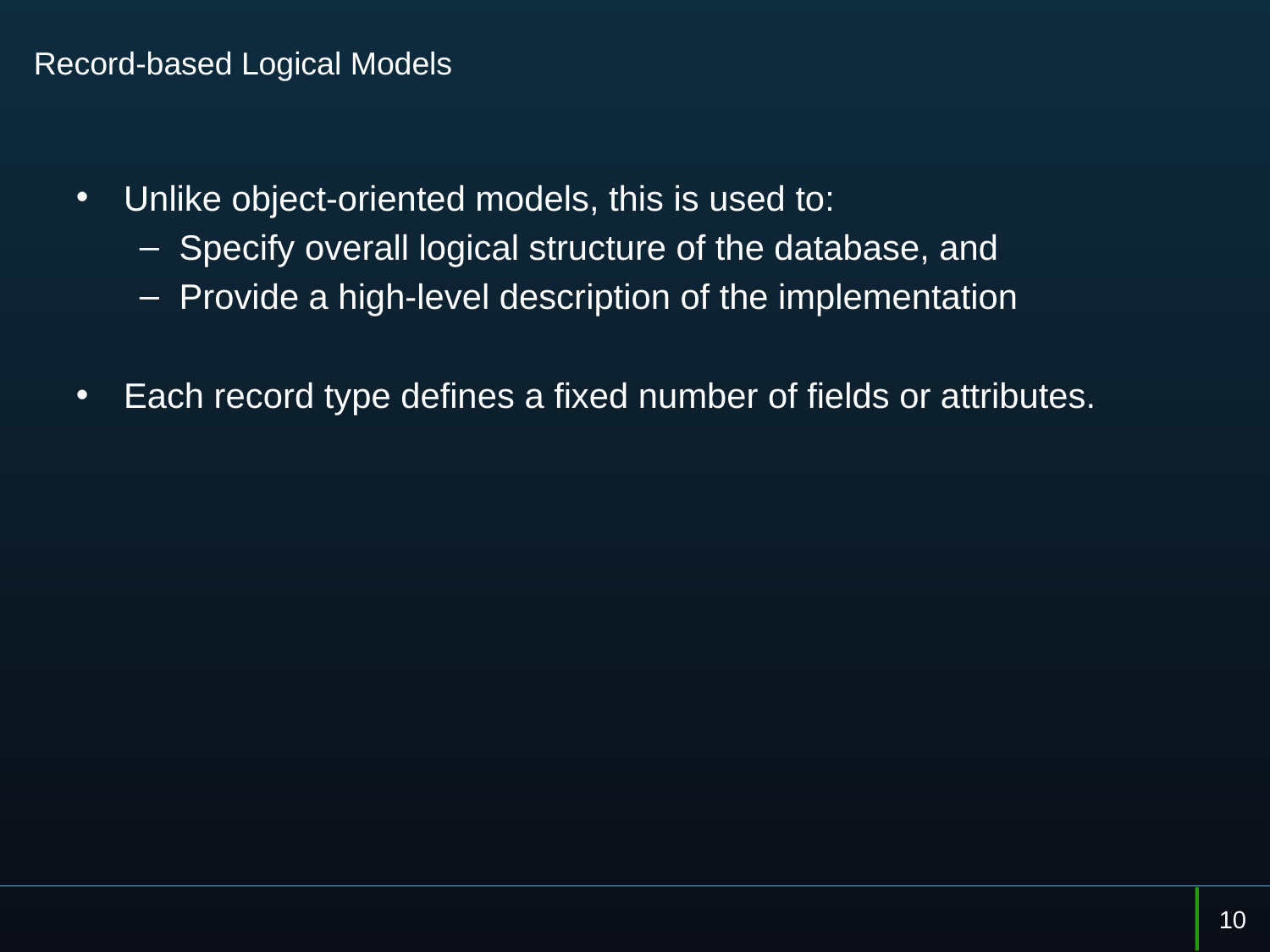

# Record-based Logical Models
Unlike object-oriented models, this is used to:
Specify overall logical structure of the database, and
Provide a high-level description of the implementation

Each record type defines a fixed number of fields or attributes.

10